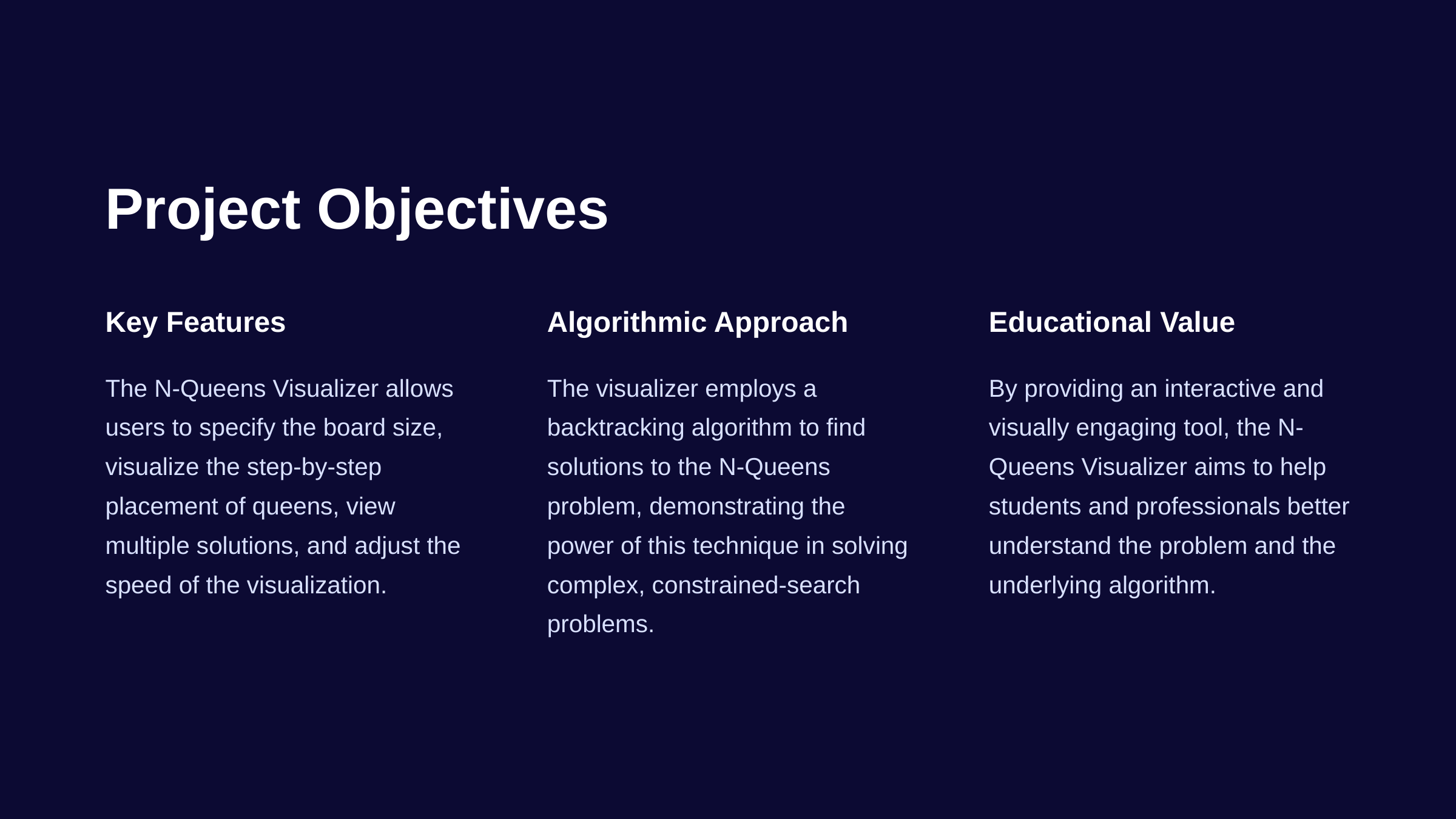

Project Objectives
Key Features
Algorithmic Approach
Educational Value
The N-Queens Visualizer allows users to specify the board size, visualize the step-by-step placement of queens, view multiple solutions, and adjust the speed of the visualization.
The visualizer employs a backtracking algorithm to find solutions to the N-Queens problem, demonstrating the power of this technique in solving complex, constrained-search problems.
By providing an interactive and visually engaging tool, the N-Queens Visualizer aims to help students and professionals better understand the problem and the underlying algorithm.